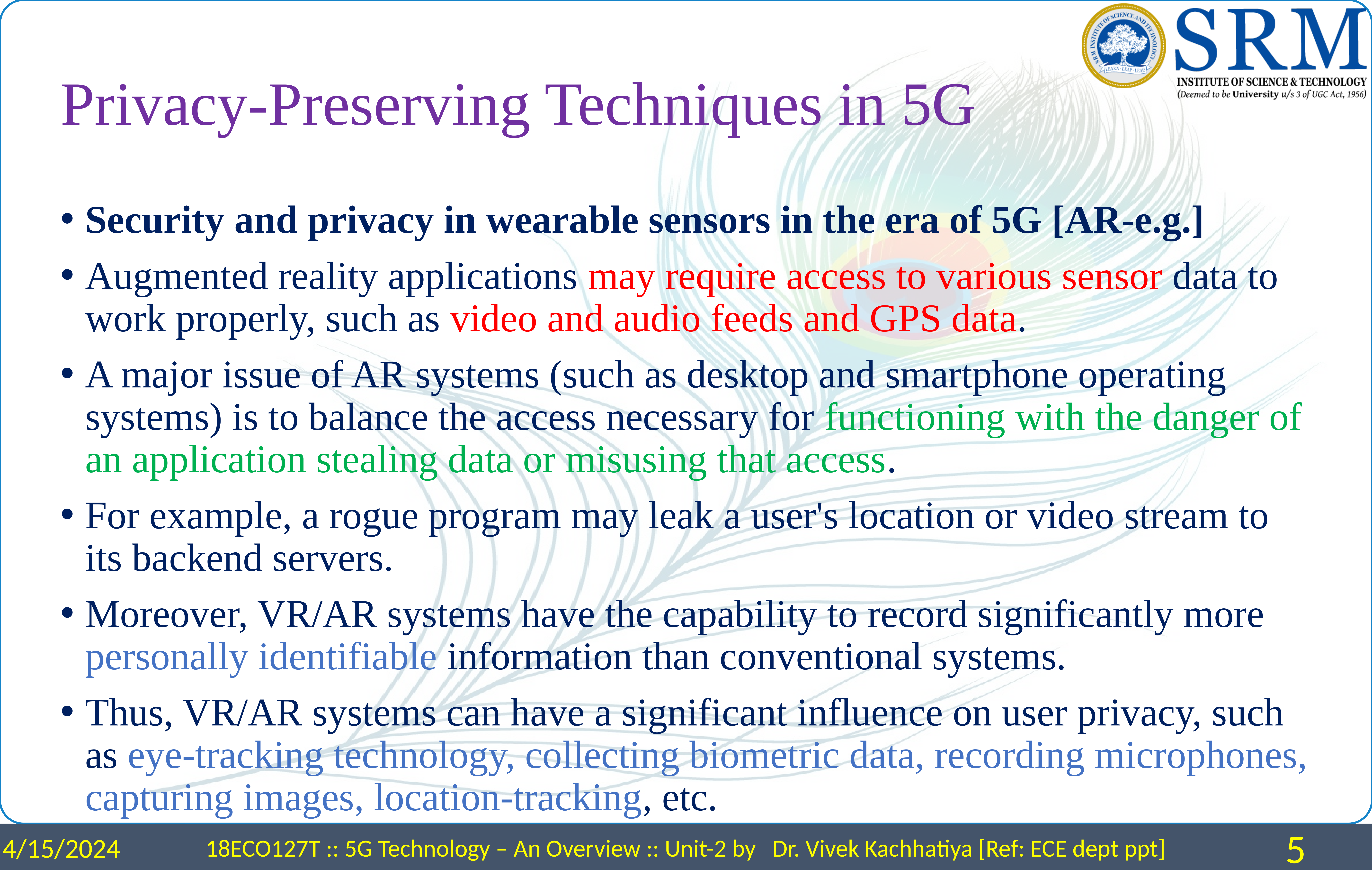

# Privacy-Preserving Techniques in 5G
Security and privacy in wearable sensors in the era of 5G [AR-e.g.]
Augmented reality applications may require access to various sensor data to work properly, such as video and audio feeds and GPS data.
A major issue of AR systems (such as desktop and smartphone operating systems) is to balance the access necessary for functioning with the danger of an application stealing data or misusing that access.
For example, a rogue program may leak a user's location or video stream to its backend servers.
Moreover, VR/AR systems have the capability to record significantly more personally identifiable information than conventional systems.
Thus, VR/AR systems can have a significant influence on user privacy, such as eye-tracking technology, collecting biometric data, recording microphones, capturing images, location-tracking, etc.
4/15/2024
18ECO127T :: 5G Technology – An Overview :: Unit-2 by   Dr. Vivek Kachhatiya [Ref: ECE dept ppt]
5